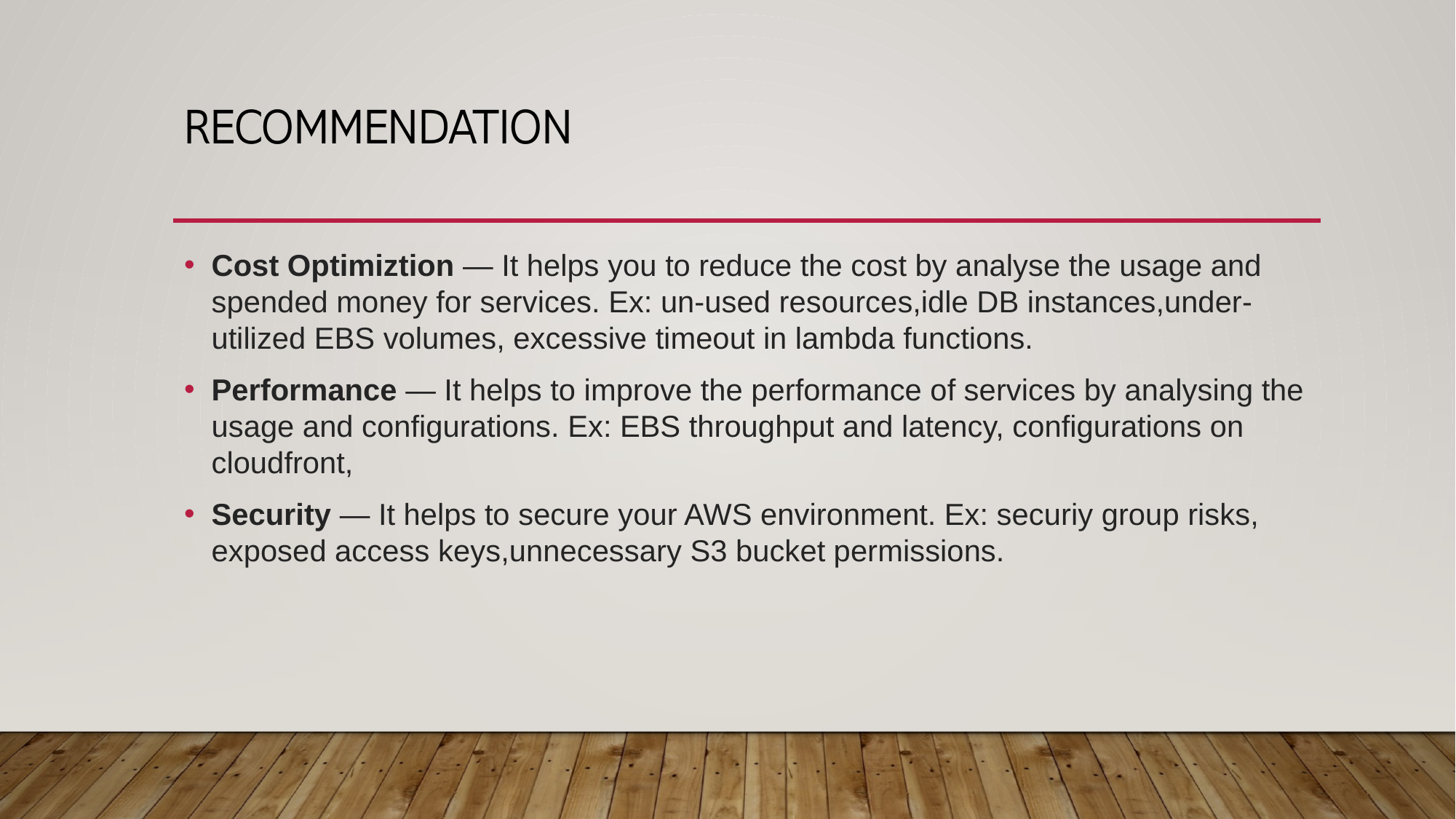

# recommendation
Cost Optimiztion — It helps you to reduce the cost by analyse the usage and spended money for services. Ex: un-used resources,idle DB instances,under-utilized EBS volumes, excessive timeout in lambda functions.
Performance — It helps to improve the performance of services by analysing the usage and configurations. Ex: EBS throughput and latency, configurations on cloudfront,
Security — It helps to secure your AWS environment. Ex: securiy group risks, exposed access keys,unnecessary S3 bucket permissions.